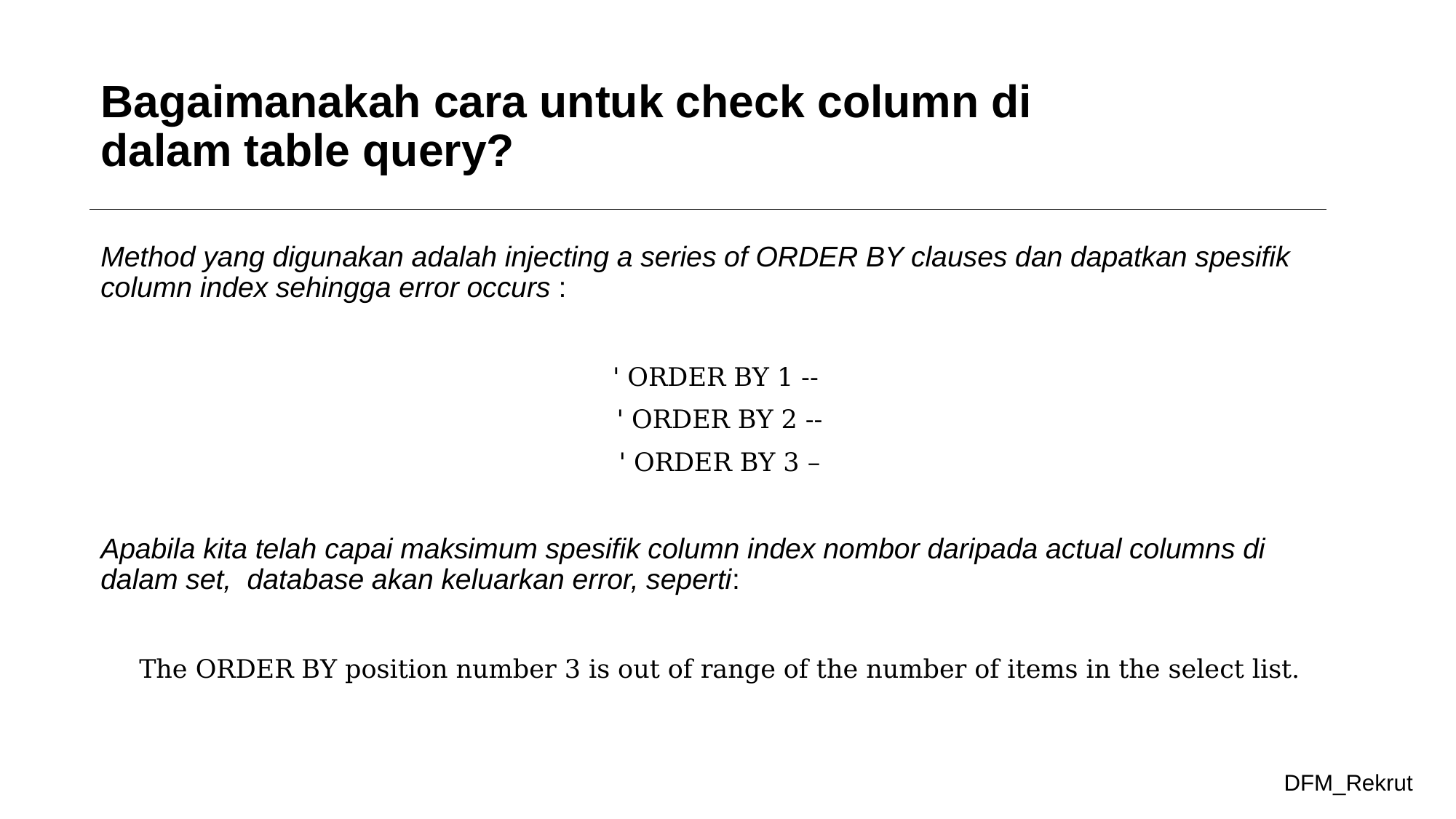

# Bagaimanakah cara untuk check column di dalam table query?
Method yang digunakan adalah injecting a series of ORDER BY clauses dan dapatkan spesifik column index sehingga error occurs :

' ORDER BY 1 --
' ORDER BY 2 --
' ORDER BY 3 –

Apabila kita telah capai maksimum spesifik column index nombor daripada actual columns di dalam set,  database akan keluarkan error, seperti:

The ORDER BY position number 3 is out of range of the number of items in the select list.
DFM_Rekrut